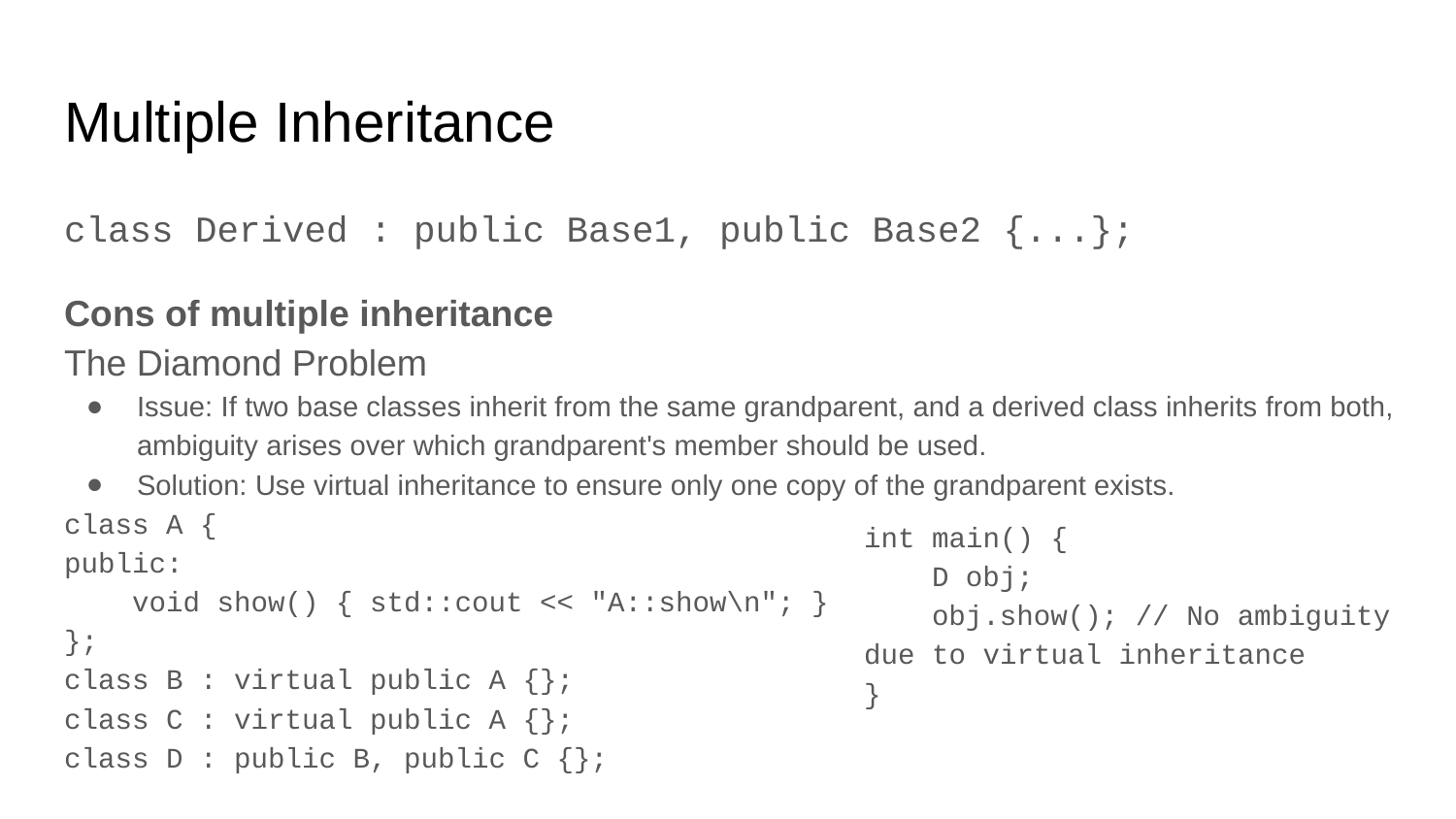

# Multiple Inheritance
class Derived : public Base1, public Base2 {...};

Cons of multiple inheritance
The Diamond Problem
Issue: If two base classes inherit from the same grandparent, and a derived class inherits from both, ambiguity arises over which grandparent's member should be used.
Solution: Use virtual inheritance to ensure only one copy of the grandparent exists.
class A {
public:
    void show() { std::cout << "A::show\n"; }
};
class B : virtual public A {};
class C : virtual public A {};
class D : public B, public C {};
int main() {
    D obj;
    obj.show(); // No ambiguity due to virtual inheritance
}